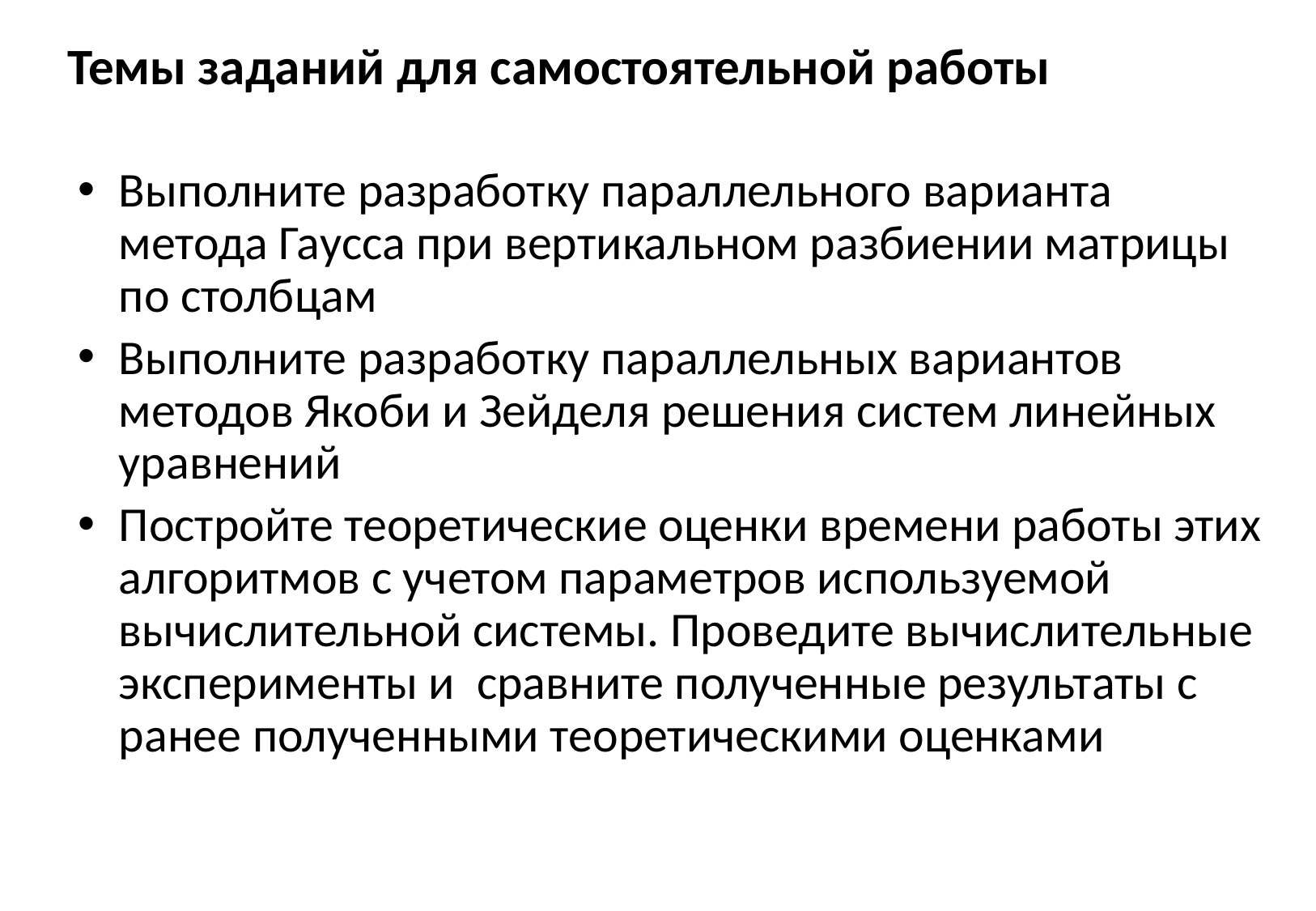

# Темы заданий для самостоятельной работы
Выполните разработку параллельного варианта метода Гаусса при вертикальном разбиении матрицы по столбцам
Выполните разработку параллельных вариантов методов Якоби и Зейделя решения систем линейных уравнений
Постройте теоретические оценки времени работы этих алгоритмов с учетом параметров используемой вычислительной системы. Проведите вычислительные эксперименты и  сравните полученные результаты с ранее полученными теоретическими оценками